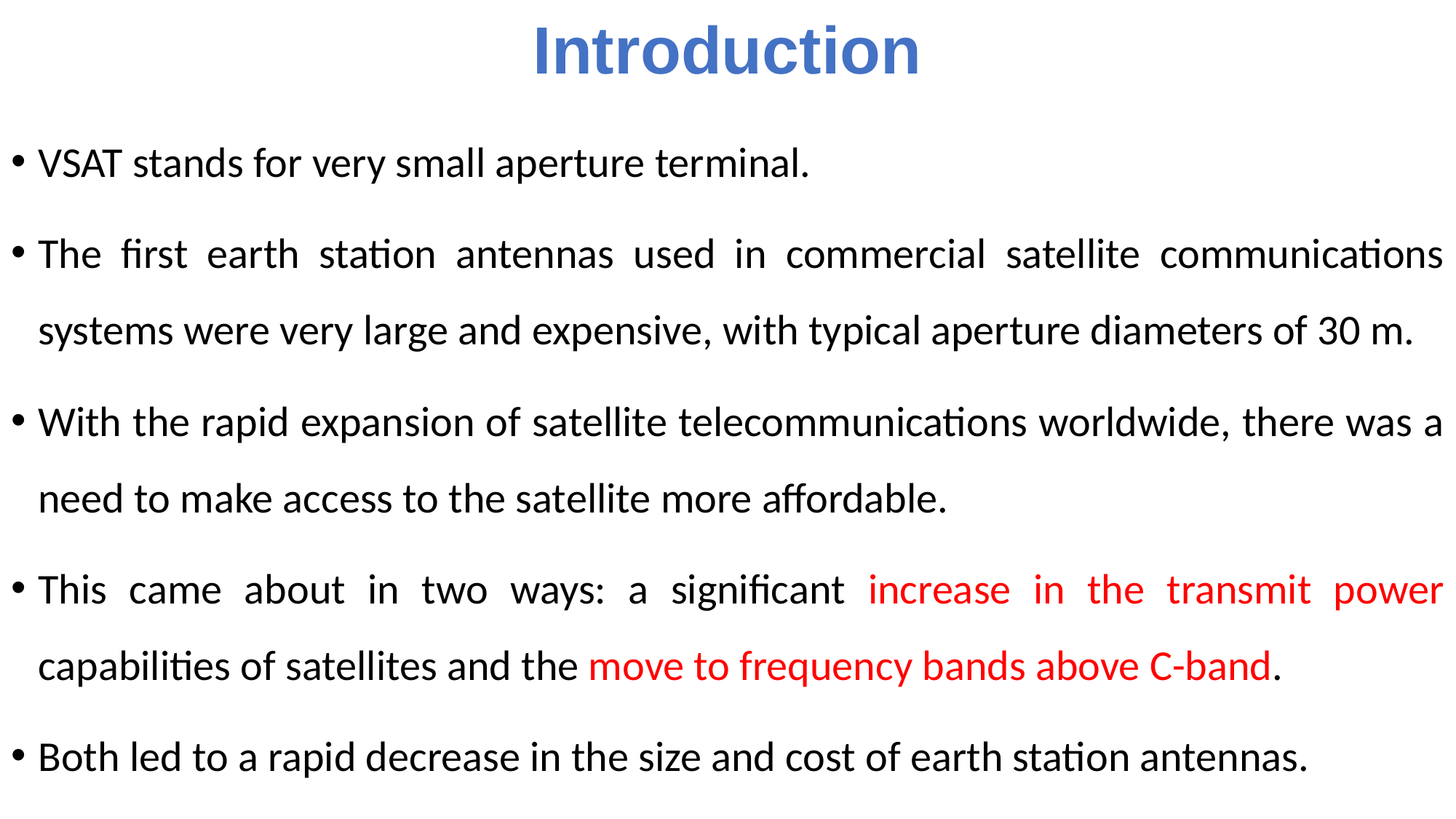

# Introduction
VSAT stands for very small aperture terminal.
The first earth station antennas used in commercial satellite communications systems were very large and expensive, with typical aperture diameters of 30 m.
With the rapid expansion of satellite telecommunications worldwide, there was a need to make access to the satellite more affordable.
This came about in two ways: a significant increase in the transmit power capabilities of satellites and the move to frequency bands above C-band.
Both led to a rapid decrease in the size and cost of earth station antennas.